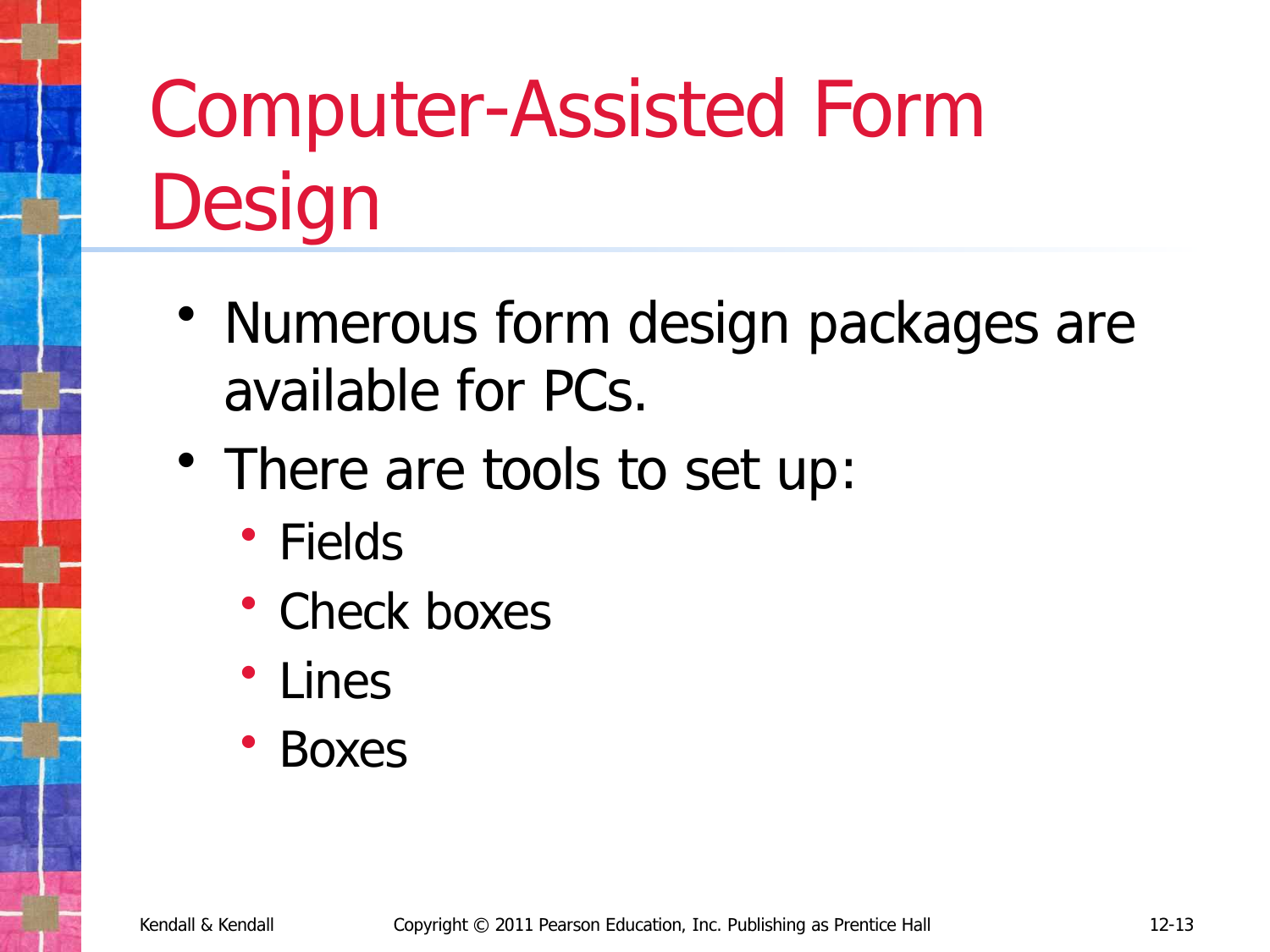

# Computer-Assisted Form Design
Numerous form design packages are available for PCs.
There are tools to set up:
Fields
Check boxes
Lines
Boxes
Kendall & Kendall	Copyright © 2011 Pearson Education, Inc. Publishing as Prentice Hall
12-13